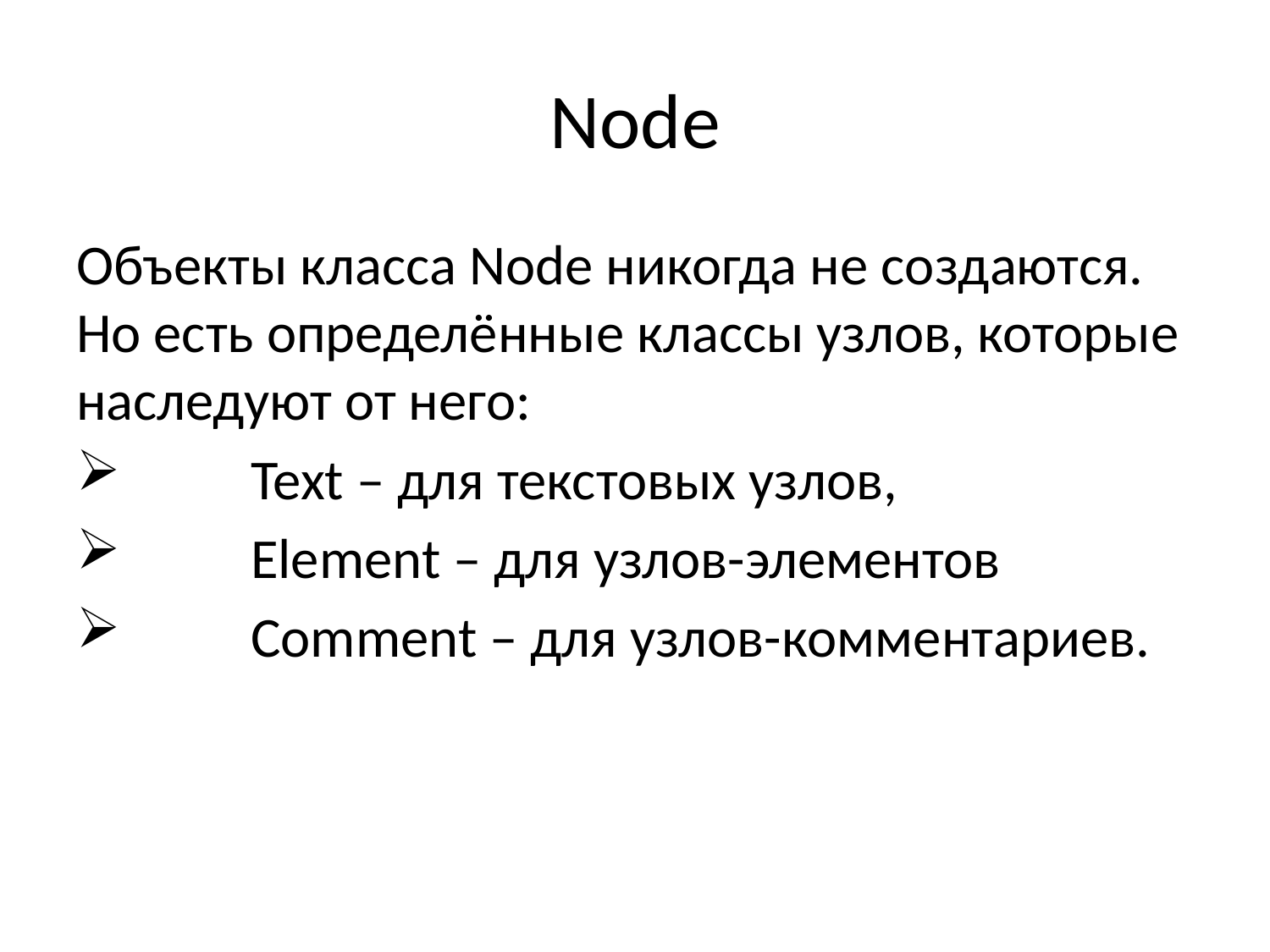

# Node
Объекты класса Node никогда не создаются. Но есть определённые классы узлов, которые наследуют от него:
	Text – для текстовых узлов,
	Element – для узлов-элементов
	Comment – для узлов-комментариев.